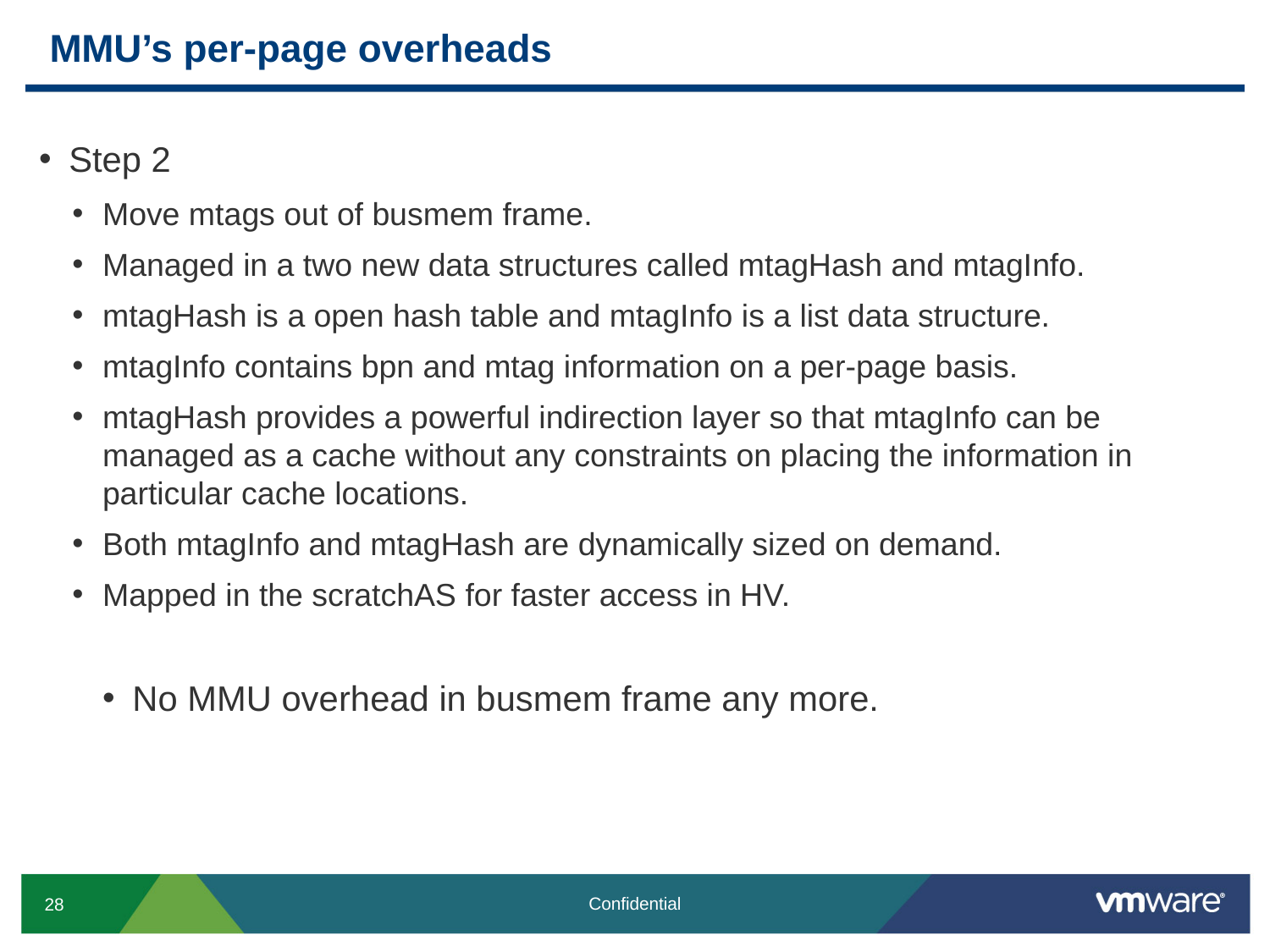

# MMU’s per-page overheads
Step 2
Move mtags out of busmem frame.
Managed in a two new data structures called mtagHash and mtagInfo.
mtagHash is a open hash table and mtagInfo is a list data structure.
mtagInfo contains bpn and mtag information on a per-page basis.
mtagHash provides a powerful indirection layer so that mtagInfo can be managed as a cache without any constraints on placing the information in particular cache locations.
Both mtagInfo and mtagHash are dynamically sized on demand.
Mapped in the scratchAS for faster access in HV.

No MMU overhead in busmem frame any more.